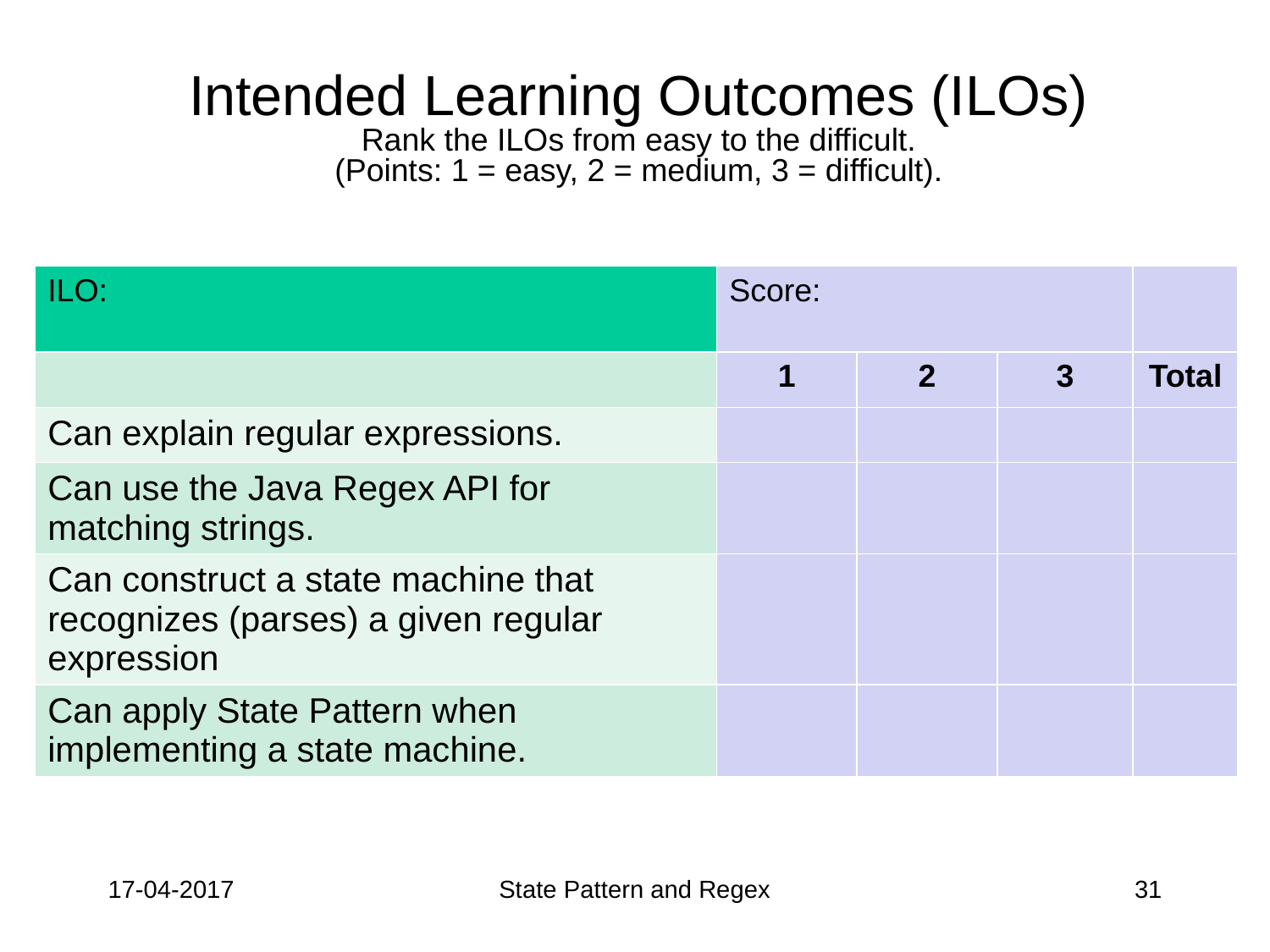

# Intended Learning Outcomes (ILOs) Rank the ILOs from easy to the difficult. (Points: 1 = easy, 2 = medium, 3 = difficult).
| ILO: | Score: |  |  |  |
| --- | --- | --- | --- | --- |
|  | 1 | 2 | 3 | Total |
| Can explain regular expressions. |  |  |  |  |
| Can use the Java Regex API for matching strings. |  |  |  |  |
| Can construct a state machine that recognizes (parses) a given regular expression |  |  |  |  |
| Can apply State Pattern when implementing a state machine. |  |  |  |  |
17-04-2017
State Pattern and Regex
31